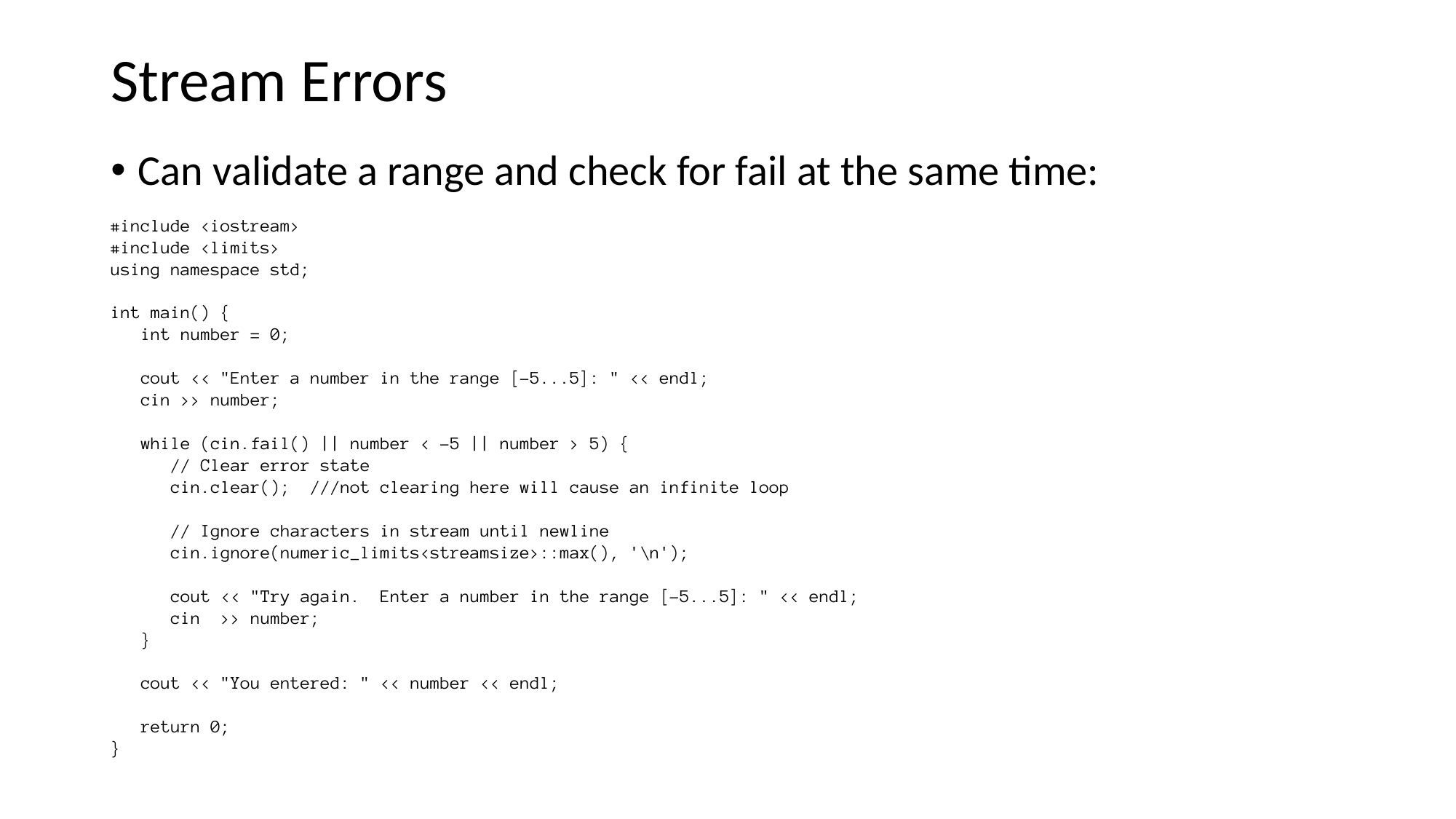

# Stream Errors
Can validate a range and check for fail at the same time:

#include <iostream>
#include <limits>
using namespace std;

int main() {
   int number = 0;

   cout << "Enter a number in the range [-5...5]: " << endl;
   cin >> number;

   while (cin.fail() || number < -5 || number > 5) {
      // Clear error state
      cin.clear();  ///not clearing here will cause an infinite loop

      // Ignore characters in stream until newline
      cin.ignore(numeric_limits<streamsize>::max(), '\n');

      cout << "Try again.  Enter a number in the range [-5...5]: " << endl;
      cin  >> number;
   }

   cout << "You entered: " << number << endl;

   return 0;
}